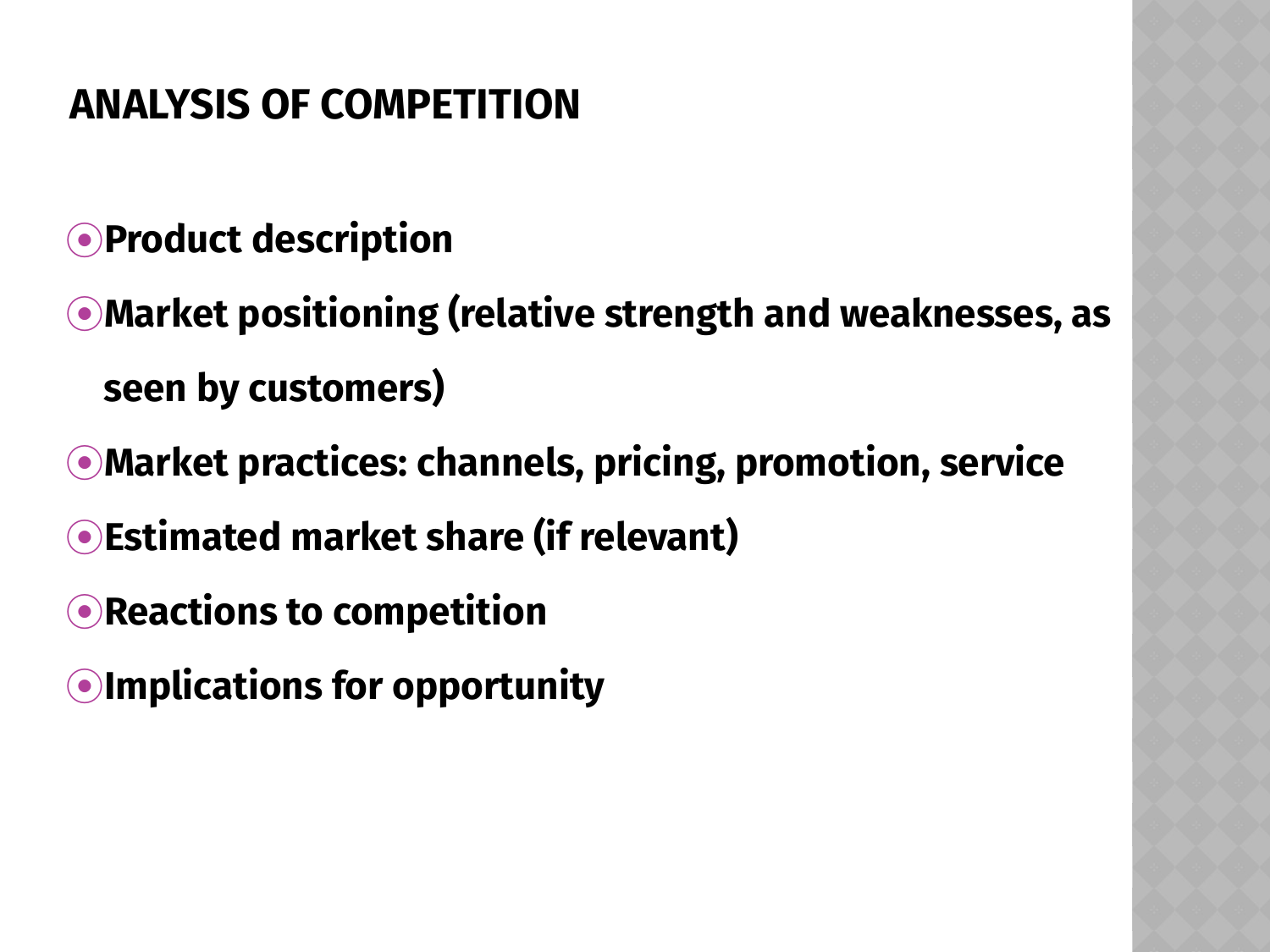

# ANALYSIS OF COMPETITION
Product description
Market positioning (relative strength and weaknesses, as seen by customers)
Market practices: channels, pricing, promotion, service
Estimated market share (if relevant)
Reactions to competition
Implications for opportunity